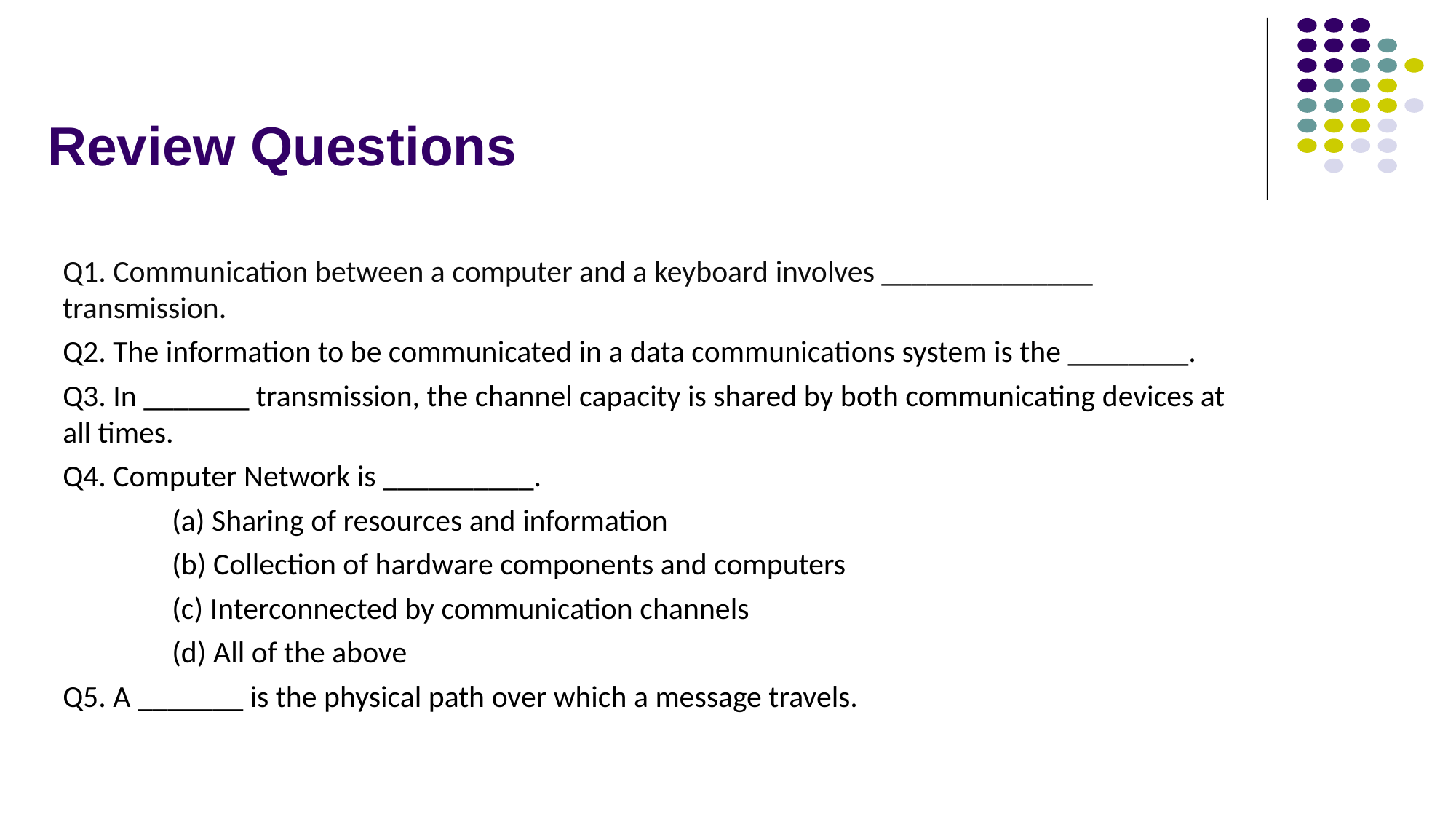

# Review Questions
Q1. Communication between a computer and a keyboard involves ______________ transmission.
Q2. The information to be communicated in a data communications system is the ________.
Q3. In _______ transmission, the channel capacity is shared by both communicating devices at all times.
Q4. Computer Network is __________.
	(a) Sharing of resources and information
	(b) Collection of hardware components and computers
	(c) Interconnected by communication channels
	(d) All of the above
Q5. A _______ is the physical path over which a message travels.